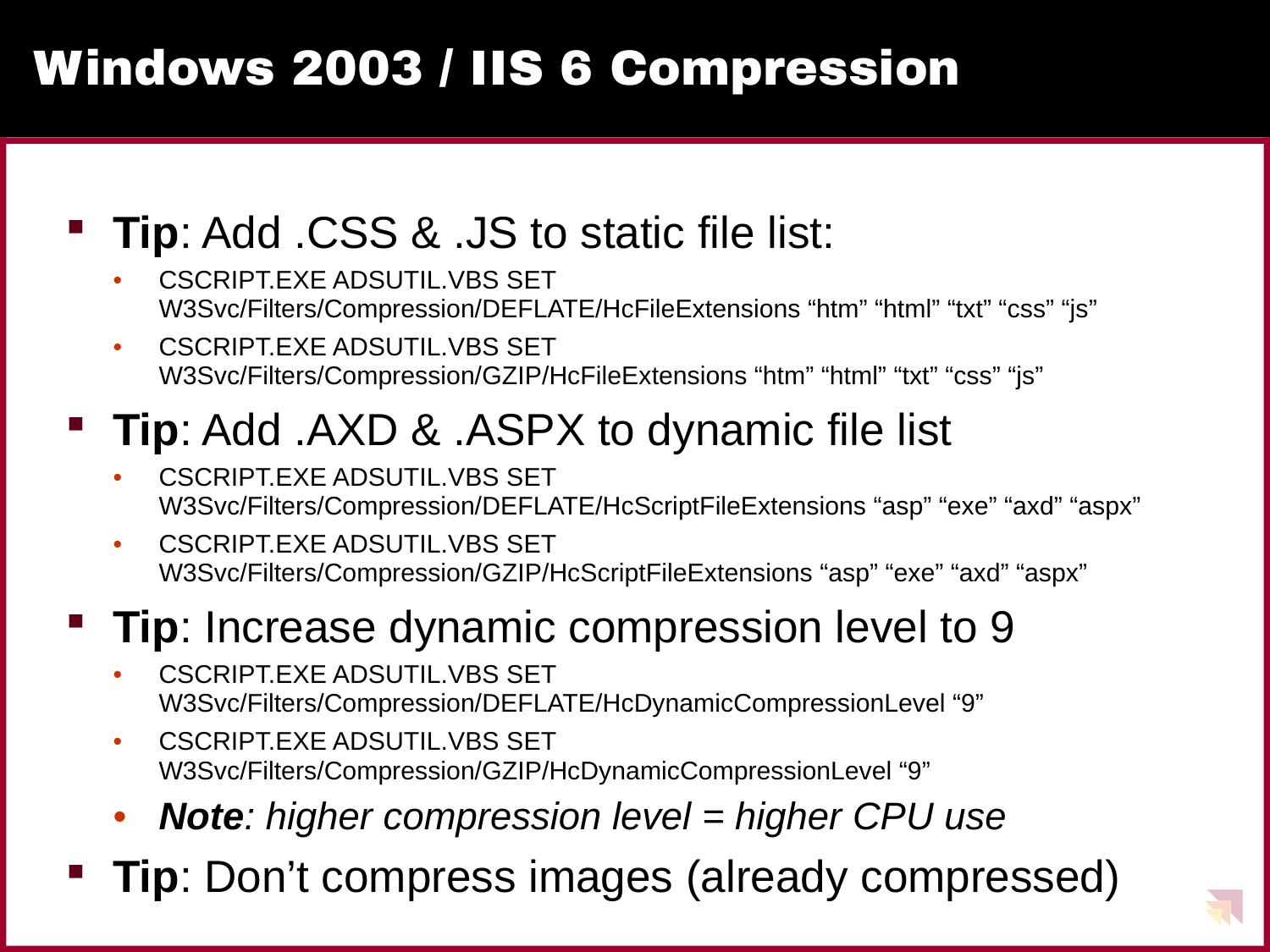

# Windows 2003 / IIS 6 Compression
Tip: Add .CSS & .JS to static file list:
CSCRIPT.EXE ADSUTIL.VBS SET
W3Svc/Filters/Compression/DEFLATE/HcFileExtensions “htm” “html” “txt” “css” “js”
CSCRIPT.EXE ADSUTIL.VBS SET
W3Svc/Filters/Compression/GZIP/HcFileExtensions “htm” “html” “txt” “css” “js”
Tip: Add .AXD & .ASPX to dynamic file list
CSCRIPT.EXE ADSUTIL.VBS SET W3Svc/Filters/Compression/DEFLATE/HcScriptFileExtensions “asp” “exe” “axd” “aspx”
CSCRIPT.EXE ADSUTIL.VBS SET
W3Svc/Filters/Compression/GZIP/HcScriptFileExtensions “asp” “exe” “axd” “aspx”
Tip: Increase dynamic compression level to 9
CSCRIPT.EXE ADSUTIL.VBS SET W3Svc/Filters/Compression/DEFLATE/HcDynamicCompressionLevel “9”
CSCRIPT.EXE ADSUTIL.VBS SET
W3Svc/Filters/Compression/GZIP/HcDynamicCompressionLevel “9”
Note: higher compression level = higher CPU use
Tip: Don’t compress images (already compressed)